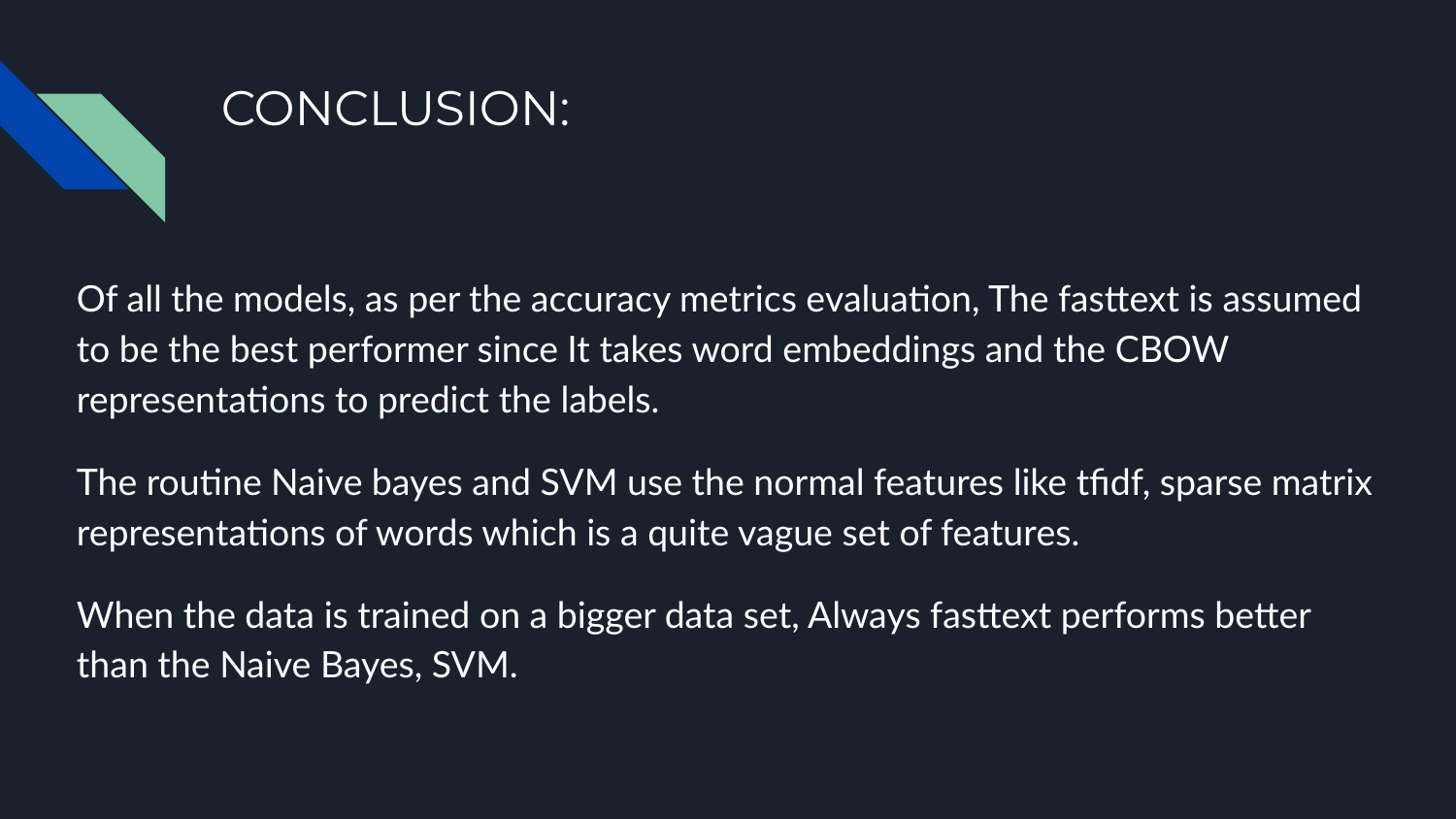

# CONCLUSION:

Of all the models, as per the accuracy metrics evaluation, The fasttext is assumed to be the best performer since It takes word embeddings and the CBOW representations to predict the labels.
The routine Naive bayes and SVM use the normal features like tfidf, sparse matrix representations of words which is a quite vague set of features.
When the data is trained on a bigger data set, Always fasttext performs better than the Naive Bayes, SVM.